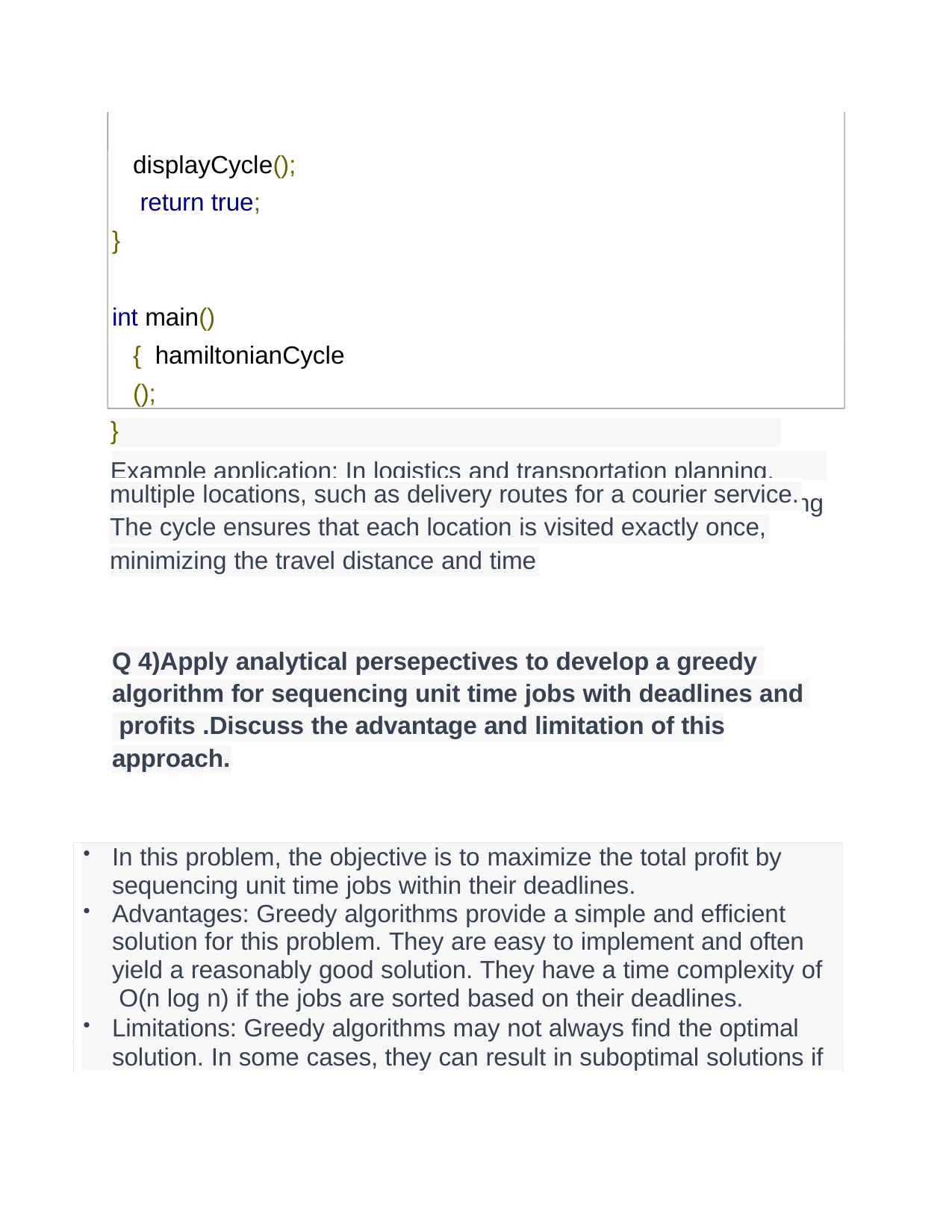

displayCycle();  return true;
}

int main() {  hamiltonianCycle();
}
Example application: In logistics and transportation planning,  finding a Hamiltonian cycle can help optimize the order of visiting

| multiple locations, such as delivery routes for a courier service. |  |  |
| --- | --- | --- |
| The cycle ensures that each location is visited exactly once, |  |  |
| minimizing the travel distance and time |  |  |
Q 4)Apply analytical persepectives to develop a greedy  algorithm for sequencing unit time jobs with deadlines and  profits .Discuss the advantage and limitation of this  approach.

In this problem, the objective is to maximize the total profit by
sequencing unit time jobs within their deadlines.
Advantages: Greedy algorithms provide a simple and efficient  solution for this problem. They are easy to implement and often  yield a reasonably good solution. They have a time complexity of  O(n log n) if the jobs are sorted based on their deadlines.
Limitations: Greedy algorithms may not always find the optimal  solution. In some cases, they can result in suboptimal solutions if